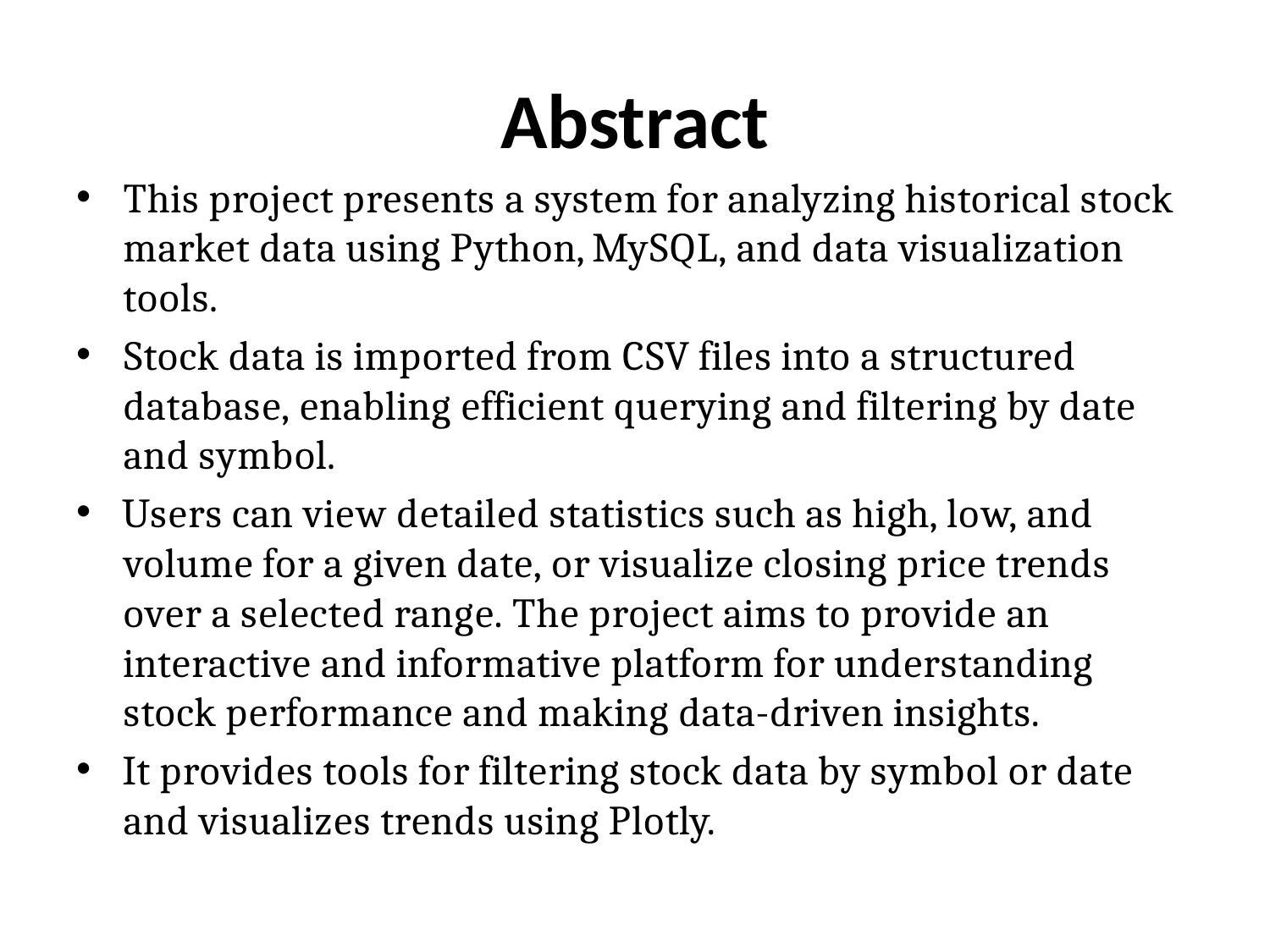

# Abstract
This project presents a system for analyzing historical stock market data using Python, MySQL, and data visualization tools.
Stock data is imported from CSV files into a structured database, enabling efficient querying and filtering by date and symbol.
Users can view detailed statistics such as high, low, and volume for a given date, or visualize closing price trends over a selected range. The project aims to provide an interactive and informative platform for understanding stock performance and making data-driven insights.
It provides tools for filtering stock data by symbol or date and visualizes trends using Plotly.